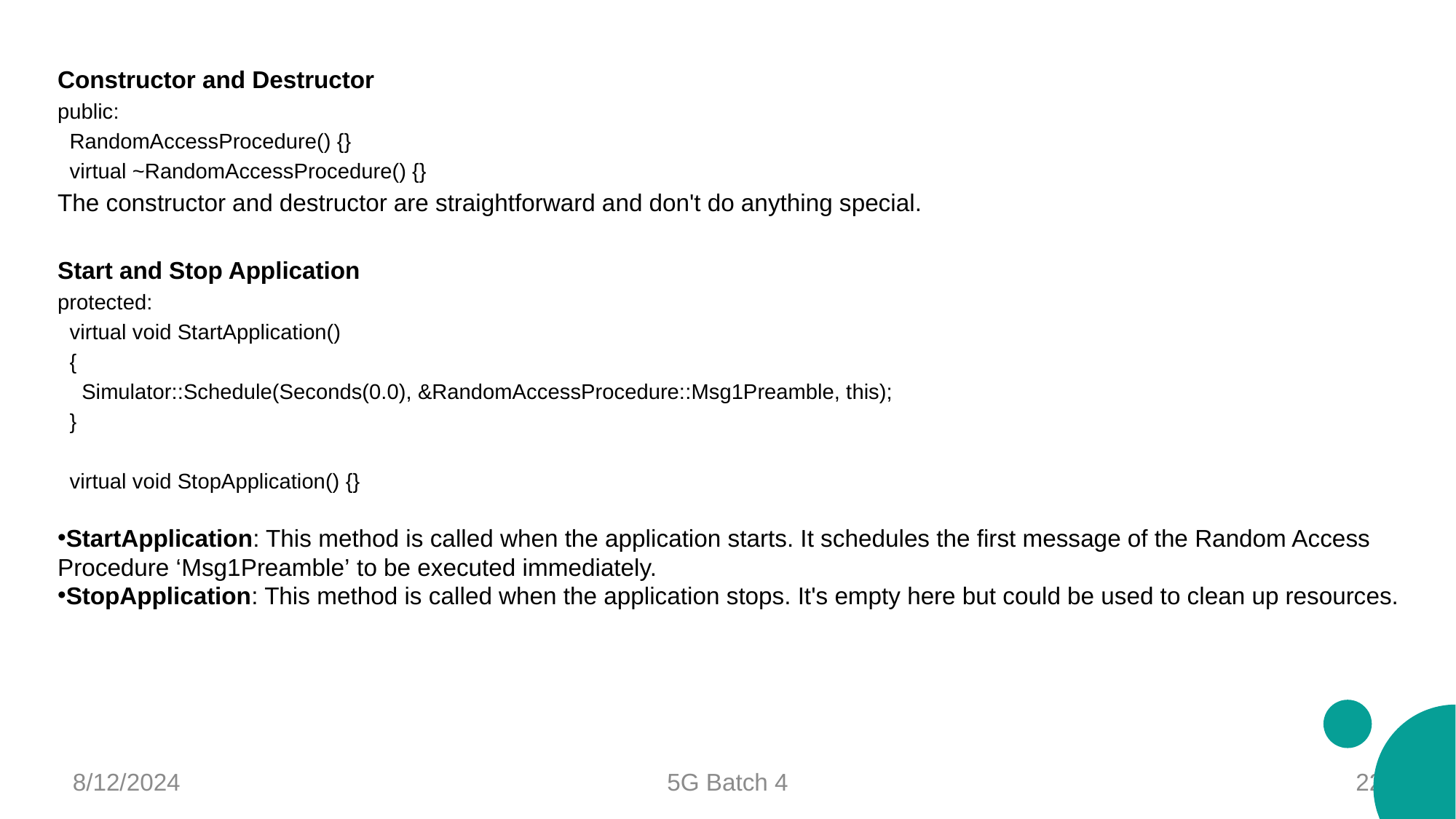

Constructor and Destructor
public:
  RandomAccessProcedure() {}
  virtual ~RandomAccessProcedure() {}
The constructor and destructor are straightforward and don't do anything special.

Start and Stop Application
protected:
  virtual void StartApplication()
  {
    Simulator::Schedule(Seconds(0.0), &RandomAccessProcedure::Msg1Preamble, this);
  }

  virtual void StopApplication() {}

StartApplication: This method is called when the application starts. It schedules the first message of the Random Access Procedure ‘Msg1Preamble’ to be executed immediately.
StopApplication: This method is called when the application stops. It's empty here but could be used to clean up resources.

8/12/2024
5G Batch 4
22